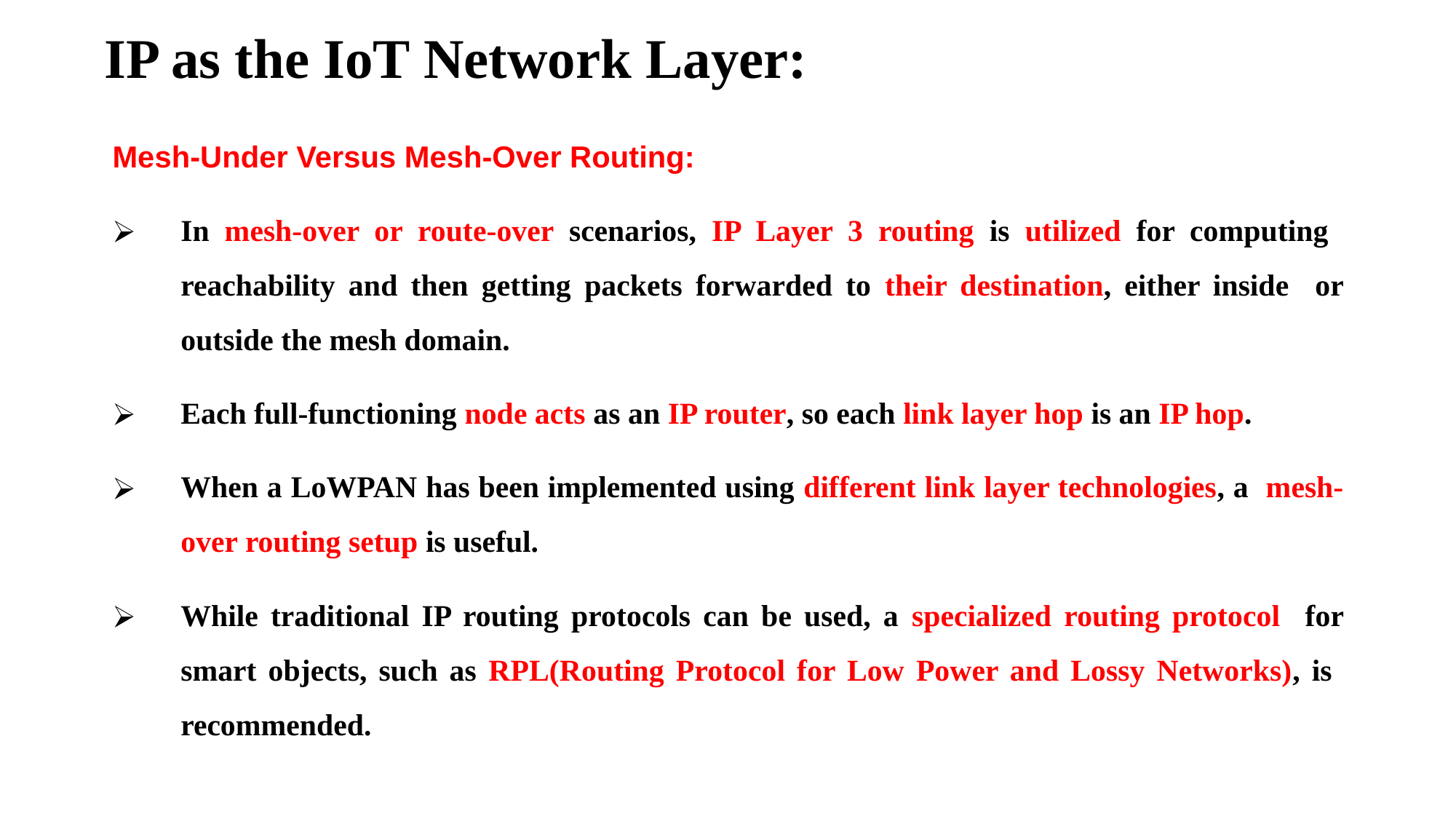

# IP as the IoT Network Layer:

Mesh-Under Versus Mesh-Over Routing:
In mesh-over or route-over scenarios, IP Layer 3 routing is utilized for computing  reachability and then getting packets forwarded to their destination, either inside  or outside the mesh domain.
Each full-functioning node acts as an IP router, so each link layer hop is an IP hop.
When a LoWPAN has been implemented using different link layer technologies, a  mesh-over routing setup is useful.
While traditional IP routing protocols can be used, a specialized routing protocol  for smart objects, such as RPL(Routing Protocol for Low Power and Lossy Networks), is  recommended.